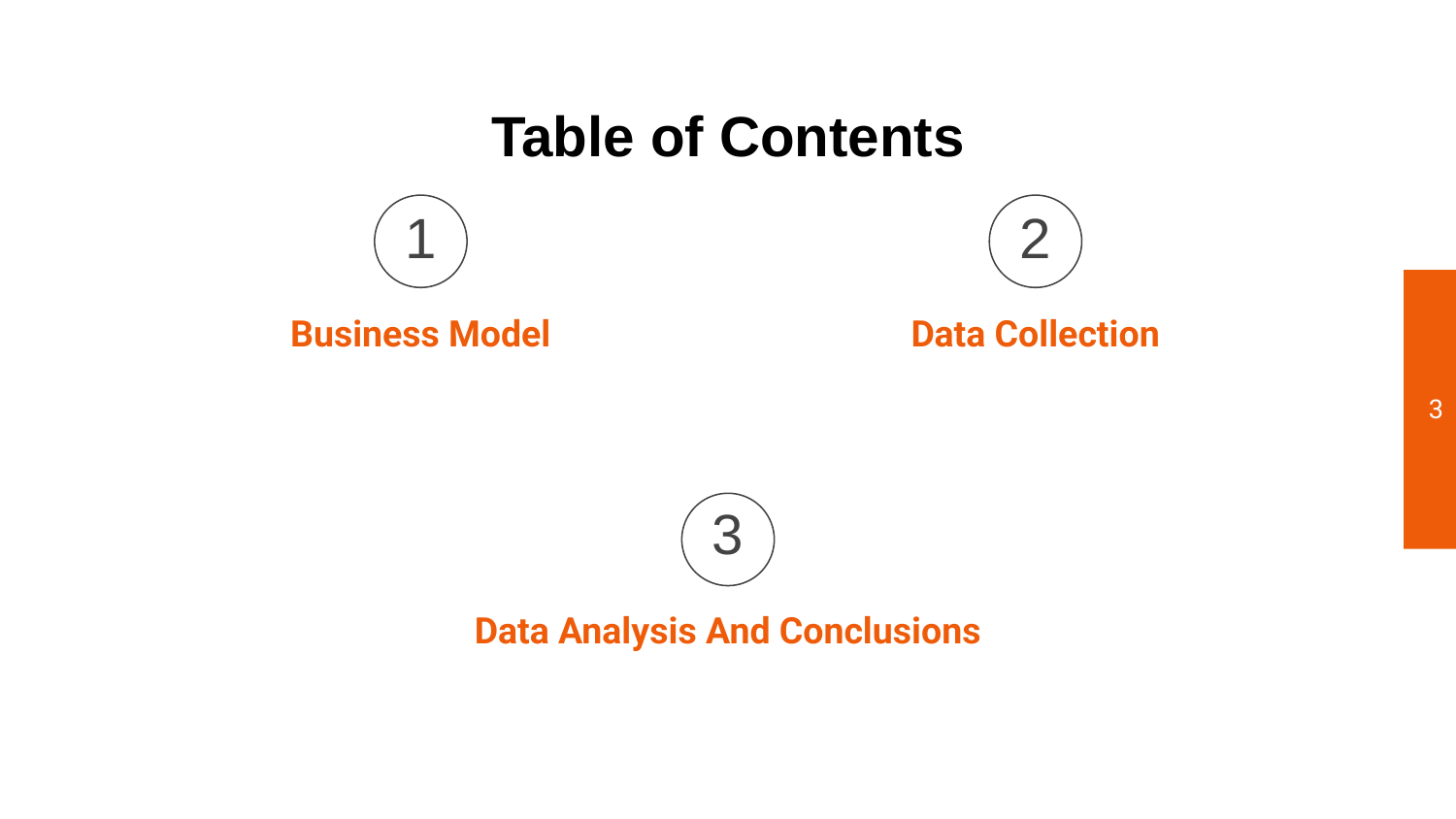

# Table of Contents

2
1
Business Model
Data Collection
3

3
Data Analysis And Conclusions